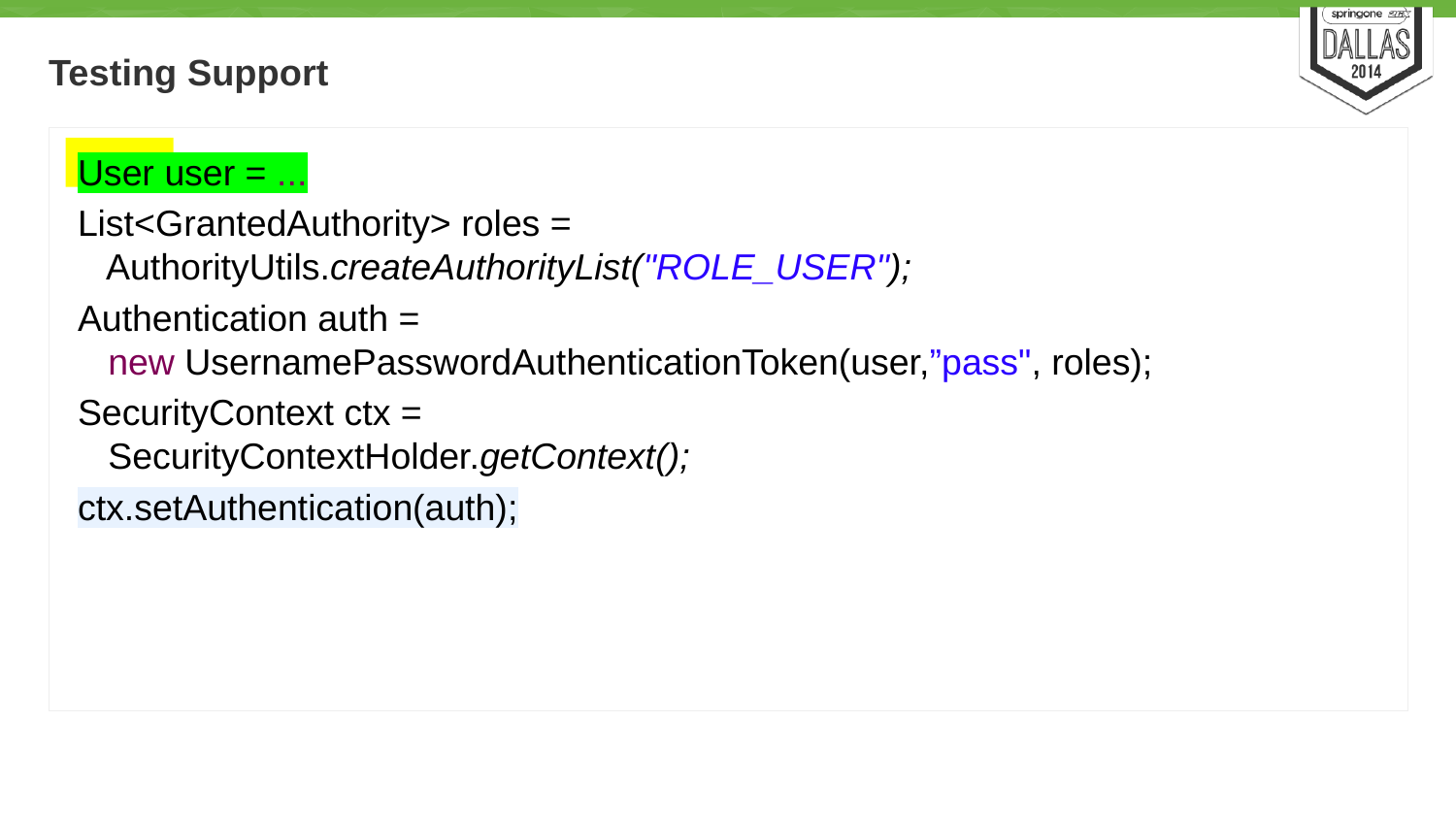

# Testing Support
User user = ...
List<GrantedAuthority> roles =
   AuthorityUtils.createAuthorityList("ROLE_USER");
Authentication auth =
   new UsernamePasswordAuthenticationToken(user,”pass", roles);
SecurityContext ctx =
   SecurityContextHolder.getContext();
ctx.setAuthentication(auth);